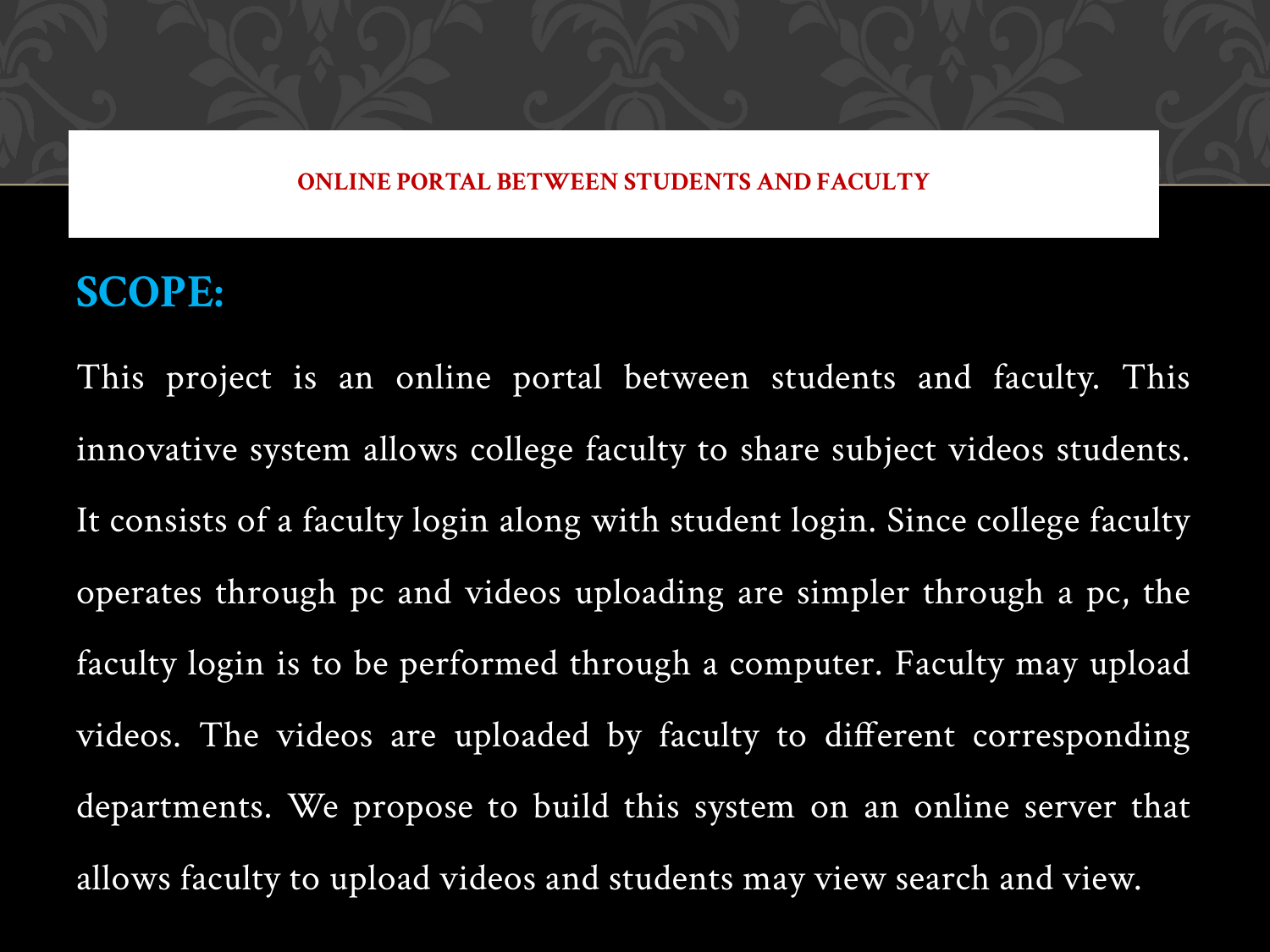

# ONLINE PORTAL BETWEEN STUDENTS AND FACULTY
SCOPE:
This project is an online portal between students and faculty. This innovative system allows college faculty to share subject videos students. It consists of a faculty login along with student login. Since college faculty operates through pc and videos uploading are simpler through a pc, the faculty login is to be performed through a computer. Faculty may upload videos. The videos are uploaded by faculty to different corresponding departments. We propose to build this system on an online server that allows faculty to upload videos and students may view search and view.